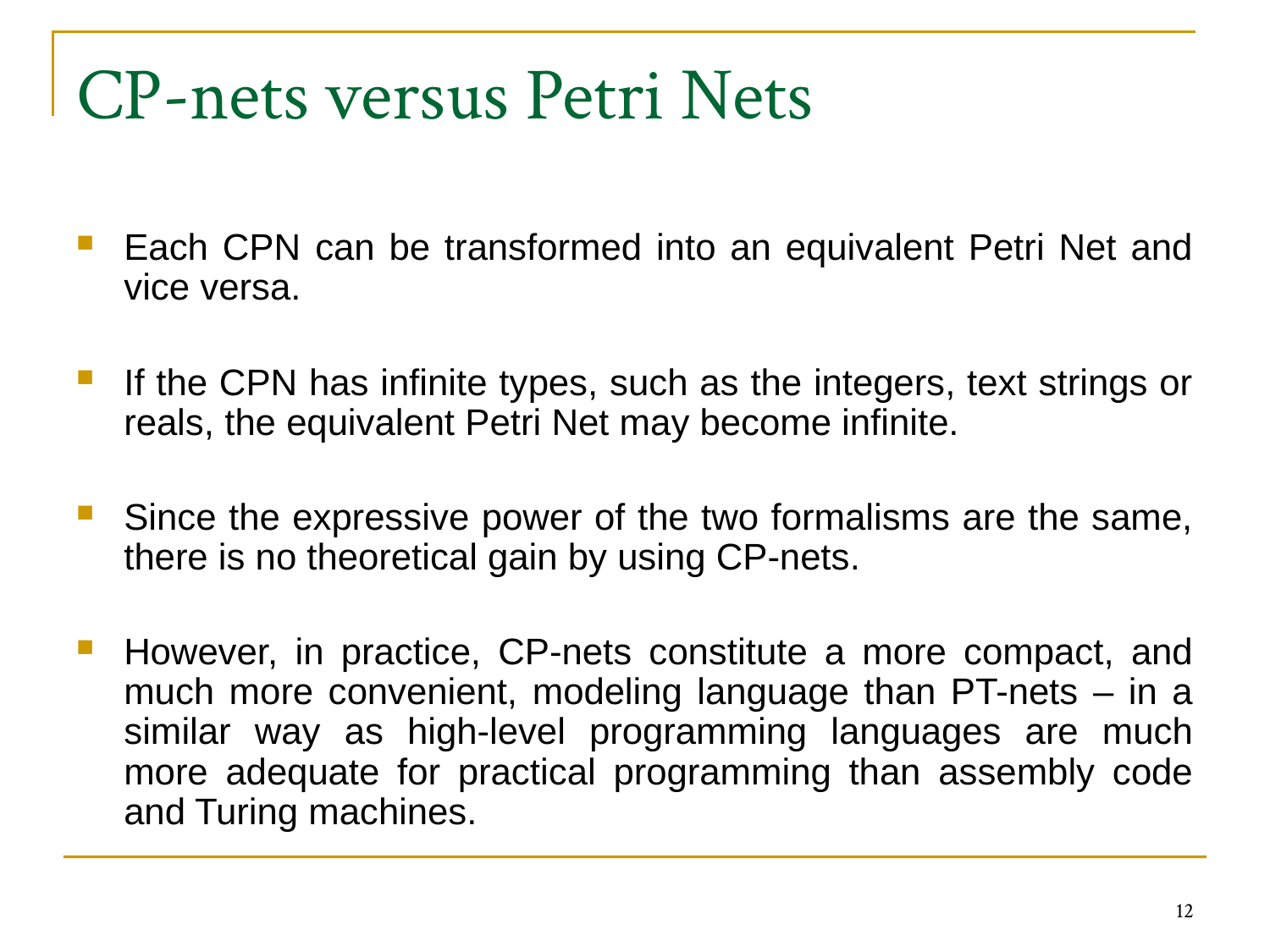

# CP-nets versus Petri Nets
Each CPN can be transformed into an equivalent Petri Net and vice versa.

If the CPN has infinite types, such as the integers, text strings or reals, the equivalent Petri Net may become infinite.

Since the expressive power of the two formalisms are the same, there is no theoretical gain by using CP-nets.

However, in practice, CP-nets constitute a more compact, and much more convenient, modeling language than PT-nets – in a similar way as high-level programming languages are much more adequate for practical programming than assembly code and Turing machines.
12